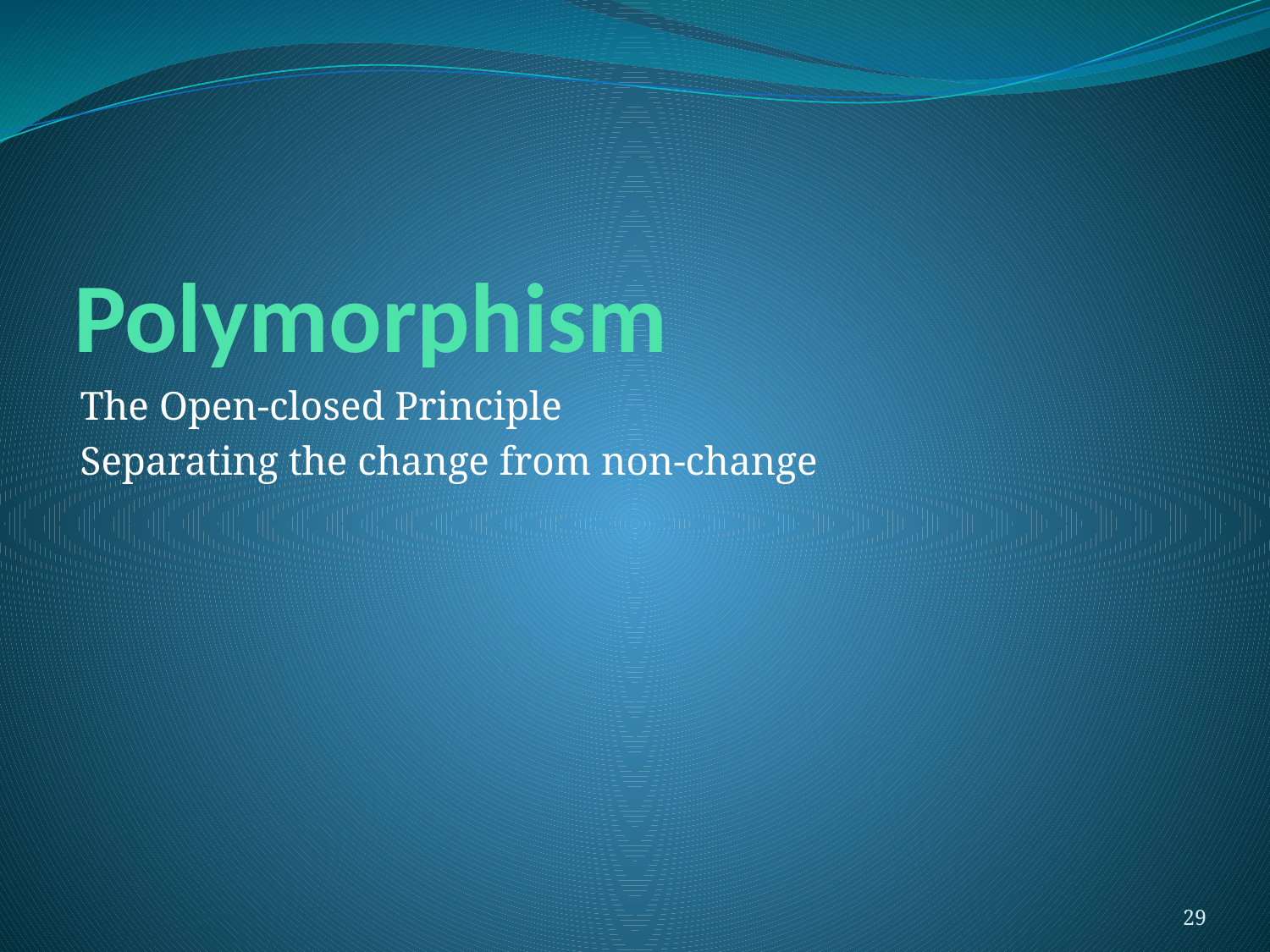

# Polymorphism
The Open-closed Principle
Separating the change from non-change
29